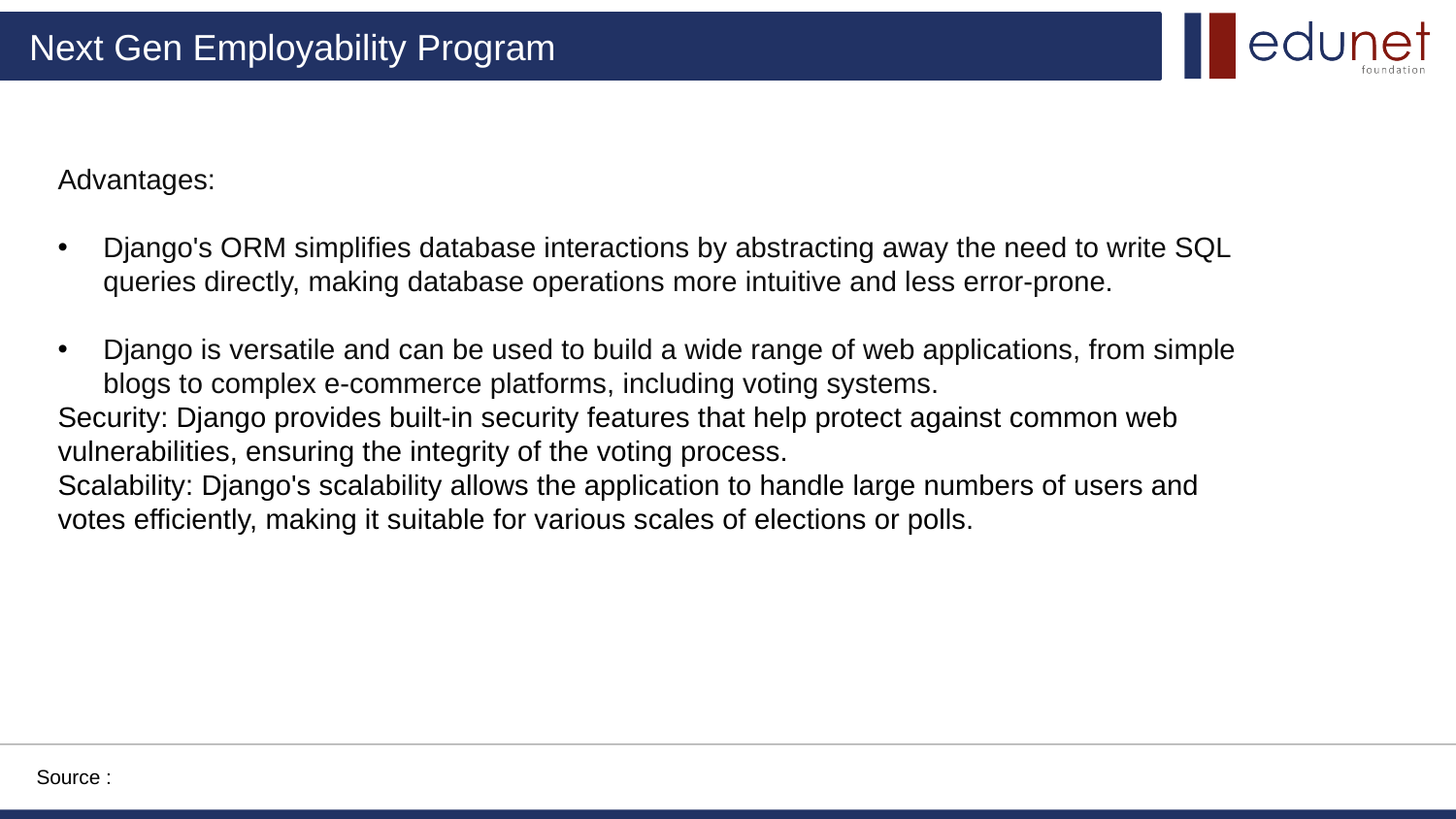

Advantages:

Django's ORM simplifies database interactions by abstracting away the need to write SQL queries directly, making database operations more intuitive and less error-prone.

Django is versatile and can be used to build a wide range of web applications, from simple blogs to complex e-commerce platforms, including voting systems.
Security: Django provides built-in security features that help protect against common web vulnerabilities, ensuring the integrity of the voting process.
Scalability: Django's scalability allows the application to handle large numbers of users and votes efficiently, making it suitable for various scales of elections or polls.

Source :